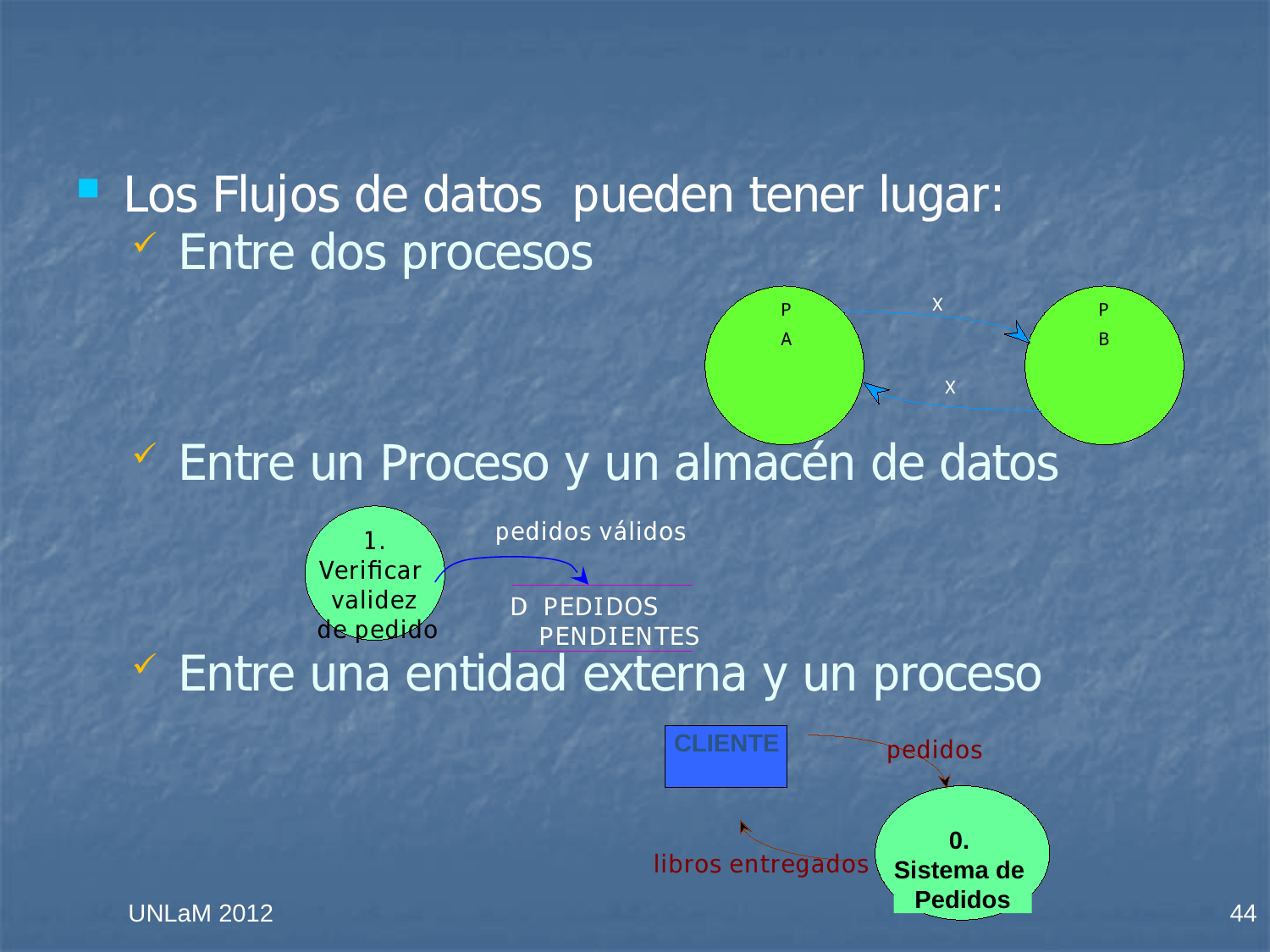

Los Flujos de datos  pueden tener lugar:
Entre dos procesos

Entre un Proceso y un almacén de datos

Entre una entidad externa y un proceso

X

P
P
A
B
X

1.
Verificar
validez
 de pedido
pedidos válidos

D  PEDIDOS
    PENDIENTES

CLIENTE
pedidos

0.
Sistema de
Pedidos

libros entregados
UNLaM 2012
44